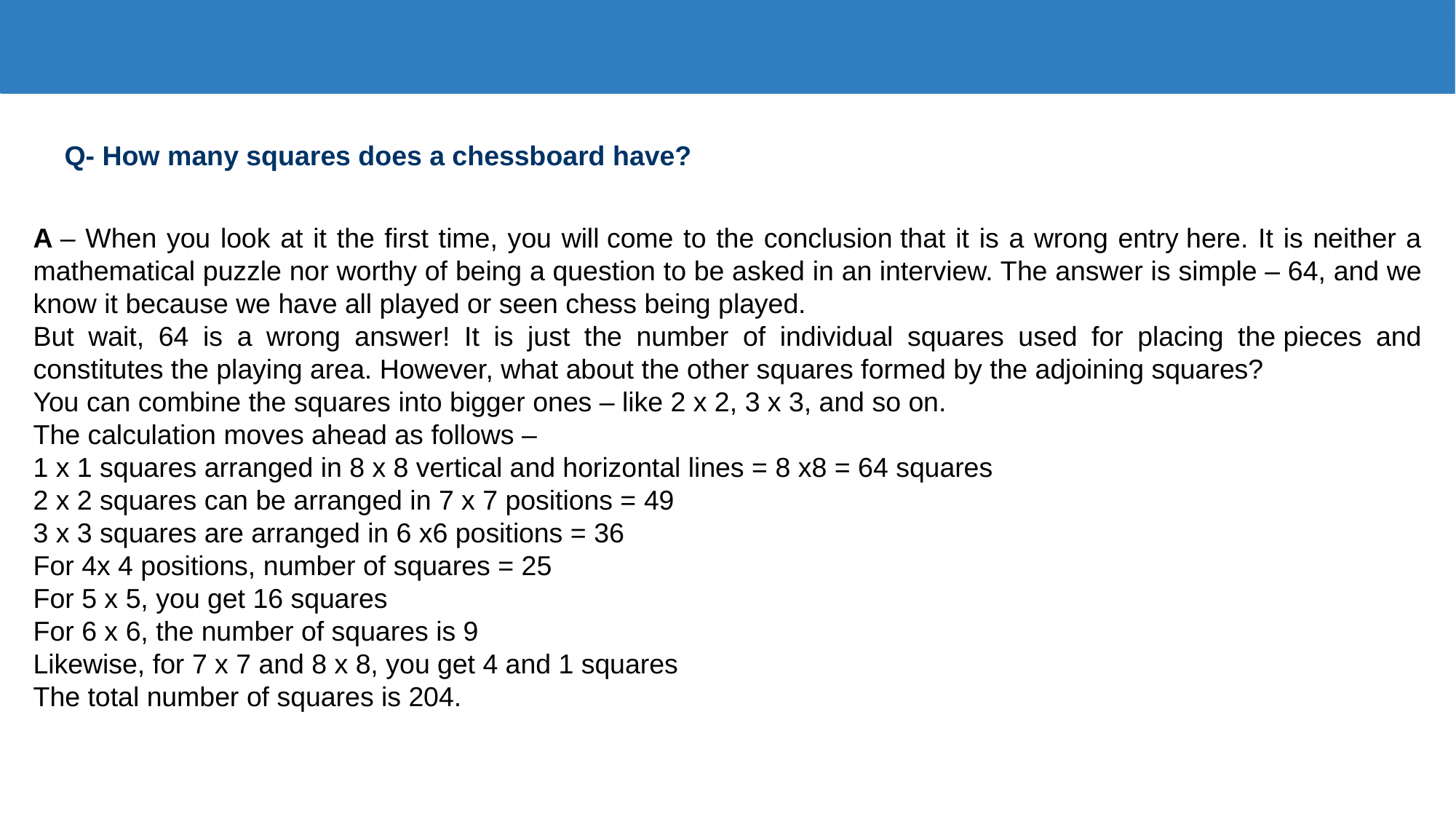

Q- How many squares does a chessboard have?

A – When you look at it the first time, you will come to the conclusion that it is a wrong entry here. It is neither a mathematical puzzle nor worthy of being a question to be asked in an interview. The answer is simple – 64, and we know it because we have all played or seen chess being played.​
But wait, 64 is a wrong answer! It is just the number of individual squares used for placing the pieces and constitutes the playing area. However, what about the other squares formed by the adjoining squares?​
You can combine the squares into bigger ones – like 2 x 2, 3 x 3, and so on.​
The calculation moves ahead as follows –​
1 x 1 squares arranged in 8 x 8 vertical and horizontal lines = 8 x8 = 64 squares​
2 x 2 squares can be arranged in 7 x 7 positions = 49​
3 x 3 squares are arranged in 6 x6 positions = 36​
For 4x 4 positions, number of squares = 25​
For 5 x 5, you get 16 squares​
For 6 x 6, the number of squares is 9​
Likewise, for 7 x 7 and 8 x 8, you get 4 and 1 squares​
The total number of squares is 204.